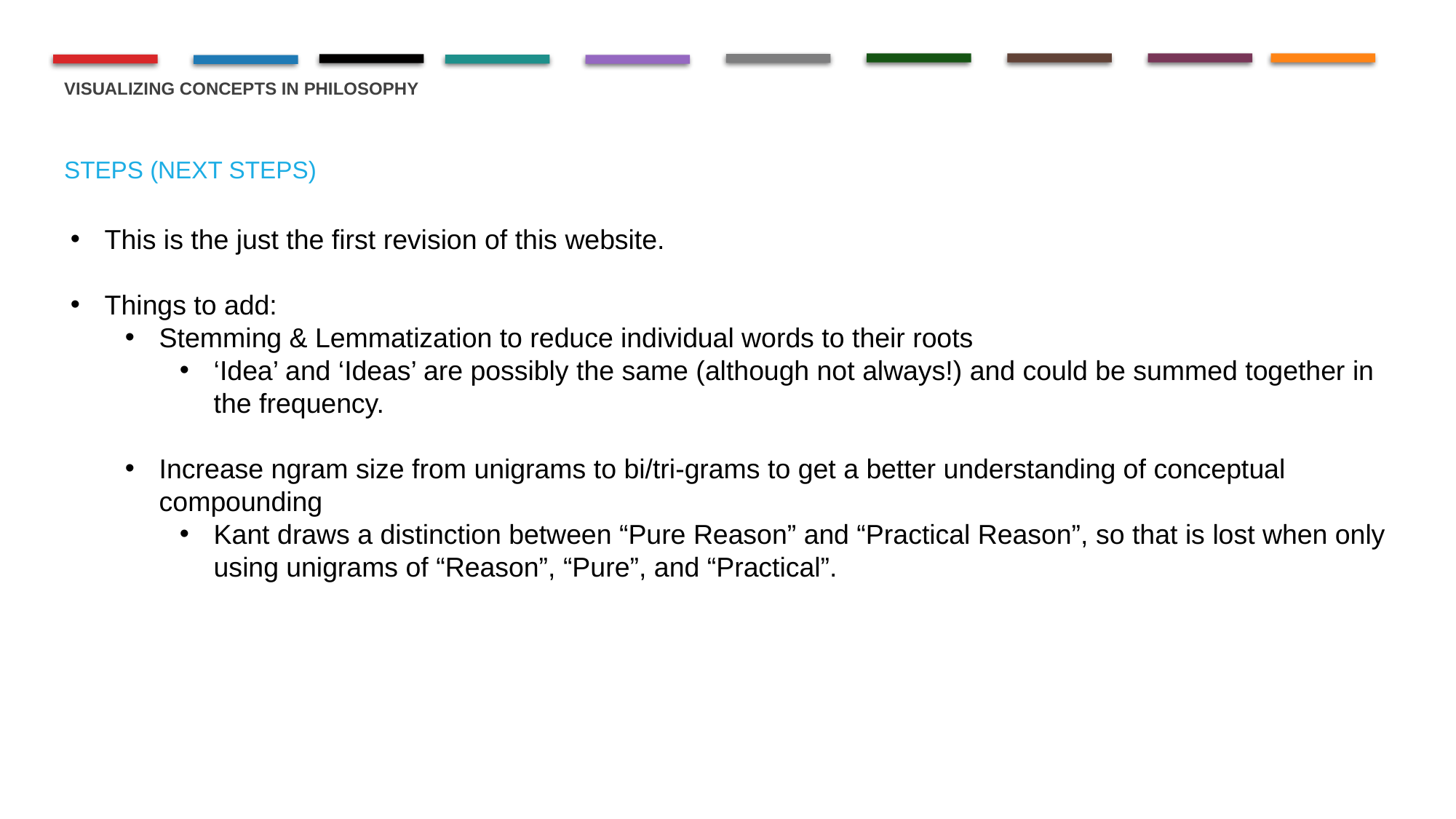

# Visualizing concepts in philosophy
Steps (Next steps)
This is the just the first revision of this website.
Things to add:
Stemming & Lemmatization to reduce individual words to their roots
‘Idea’ and ‘Ideas’ are possibly the same (although not always!) and could be summed together in the frequency.
Increase ngram size from unigrams to bi/tri-grams to get a better understanding of conceptual compounding
Kant draws a distinction between “Pure Reason” and “Practical Reason”, so that is lost when only using unigrams of “Reason”, “Pure”, and “Practical”.